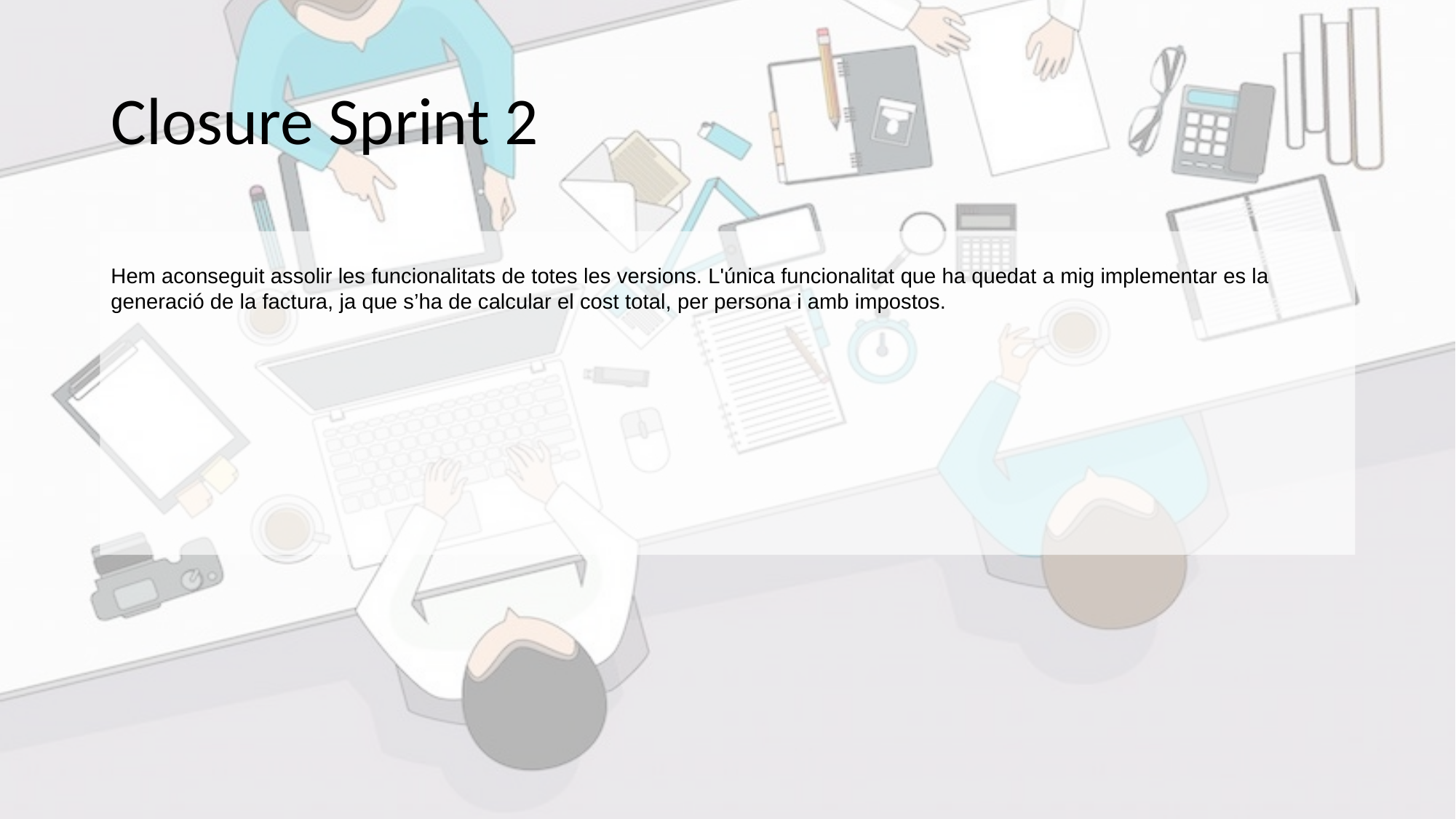

# Closure Sprint 2

Hem aconseguit assolir les funcionalitats de totes les versions. L'única funcionalitat que ha quedat a mig implementar es la generació de la factura, ja que s’ha de calcular el cost total, per persona i amb impostos.